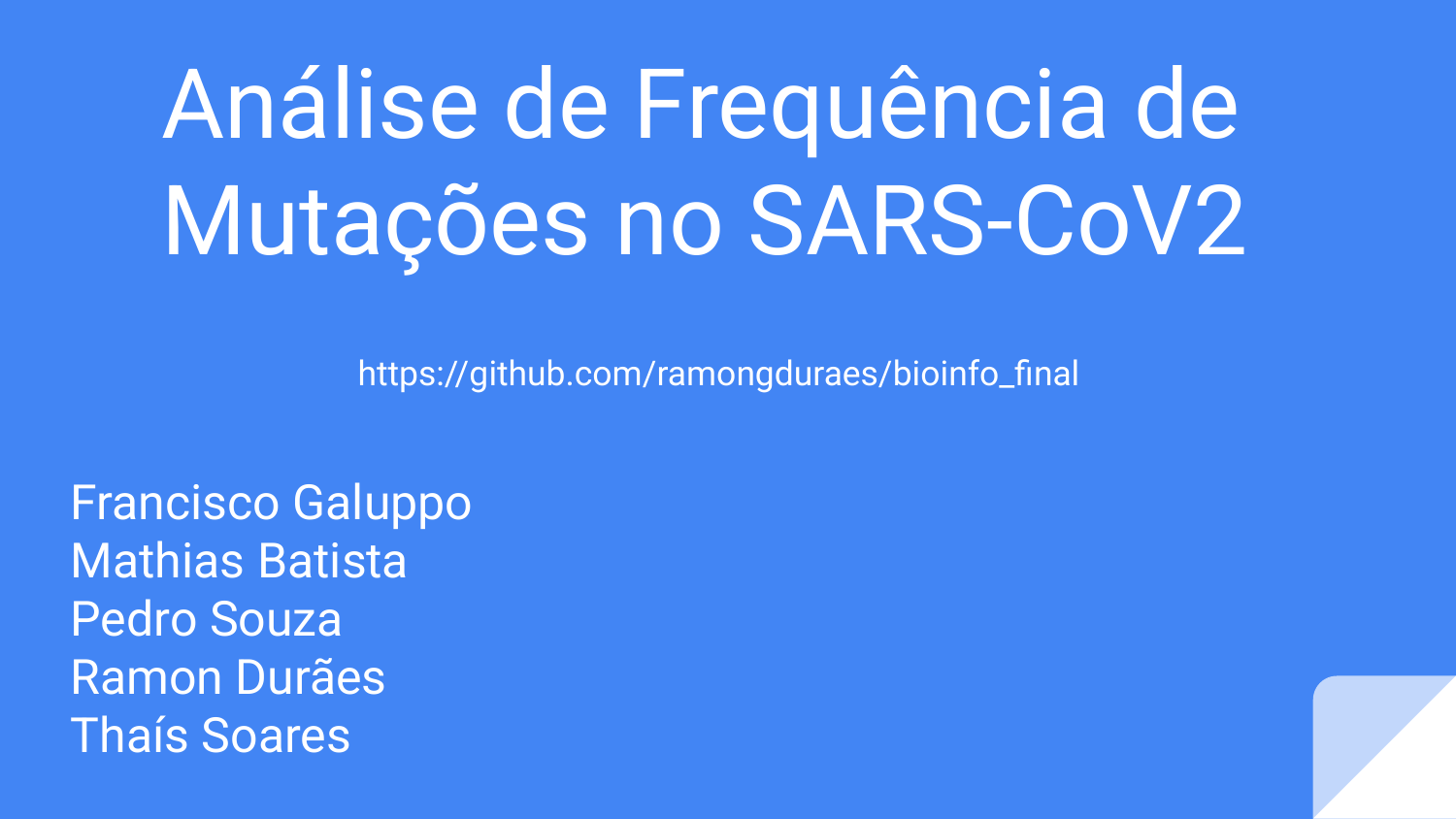

# Análise de Frequência de Mutações no SARS-CoV2
https://github.com/ramongduraes/bioinfo_final
Francisco Galuppo
Mathias Batista
Pedro Souza
Ramon Durães
Thaís Soares